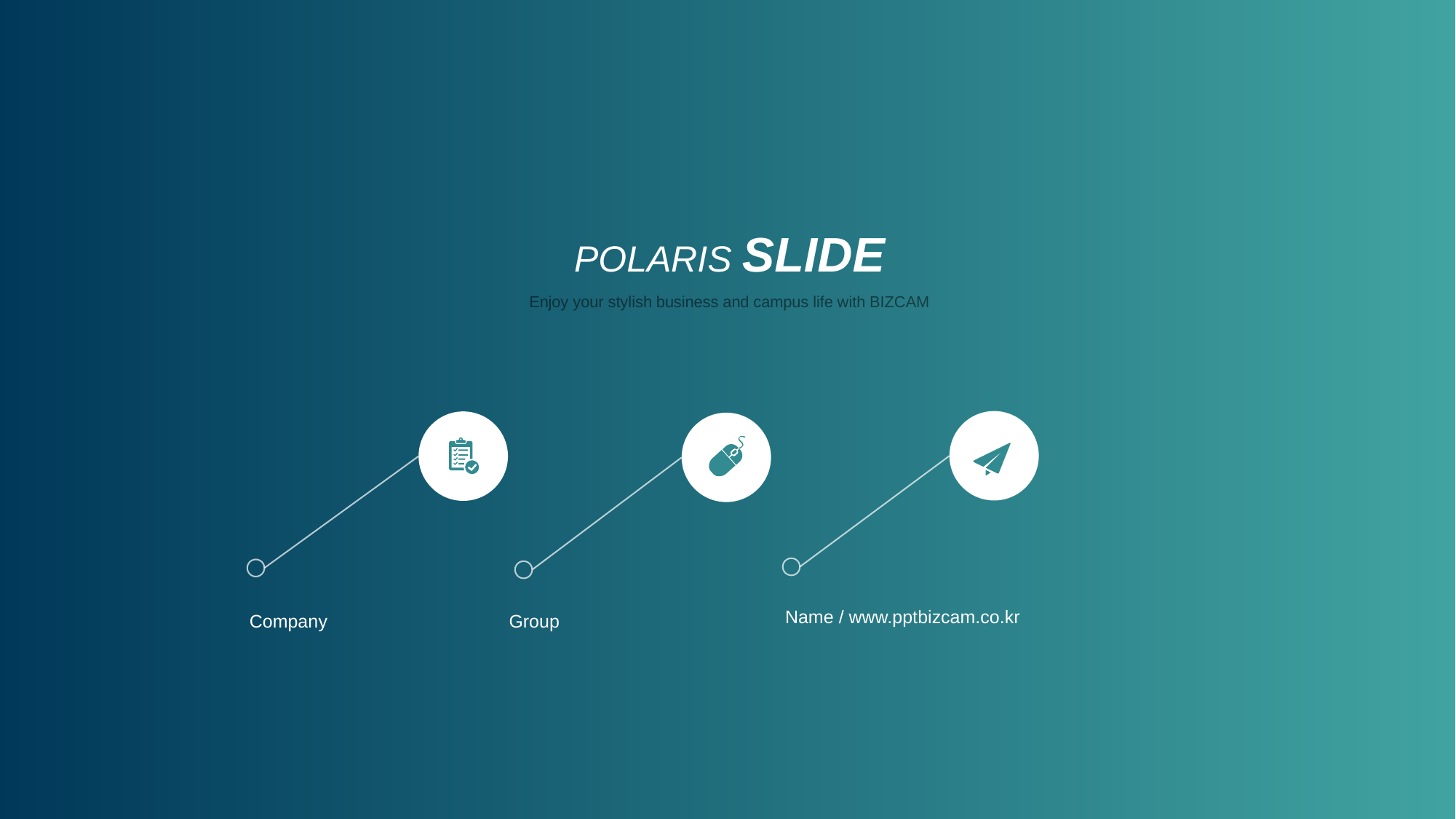

POLARIS SLIDE
Enjoy your stylish business and campus life with BIZCAM

Name / www.pptbizcam.co.kr
Company
Group